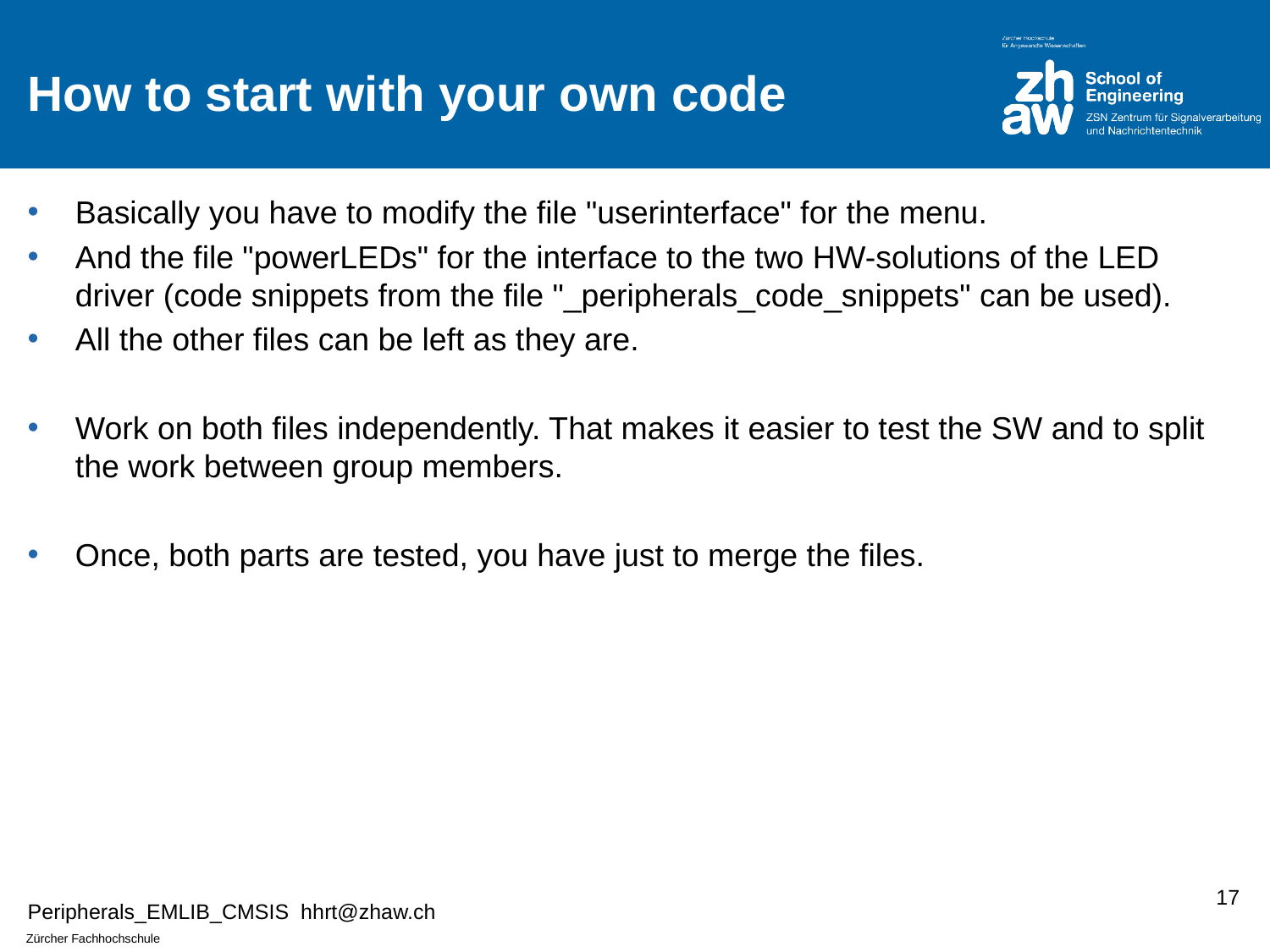

# How to start with your own code
Basically you have to modify the file "userinterface" for the menu.
And the file "powerLEDs" for the interface to the two HW-solutions of the LED driver (code snippets from the file "_peripherals_code_snippets" can be used).
All the other files can be left as they are.

Work on both files independently. That makes it easier to test the SW and to split the work between group members.

Once, both parts are tested, you have just to merge the files.
17
Peripherals_EMLIB_CMSIS  hhrt@zhaw.ch